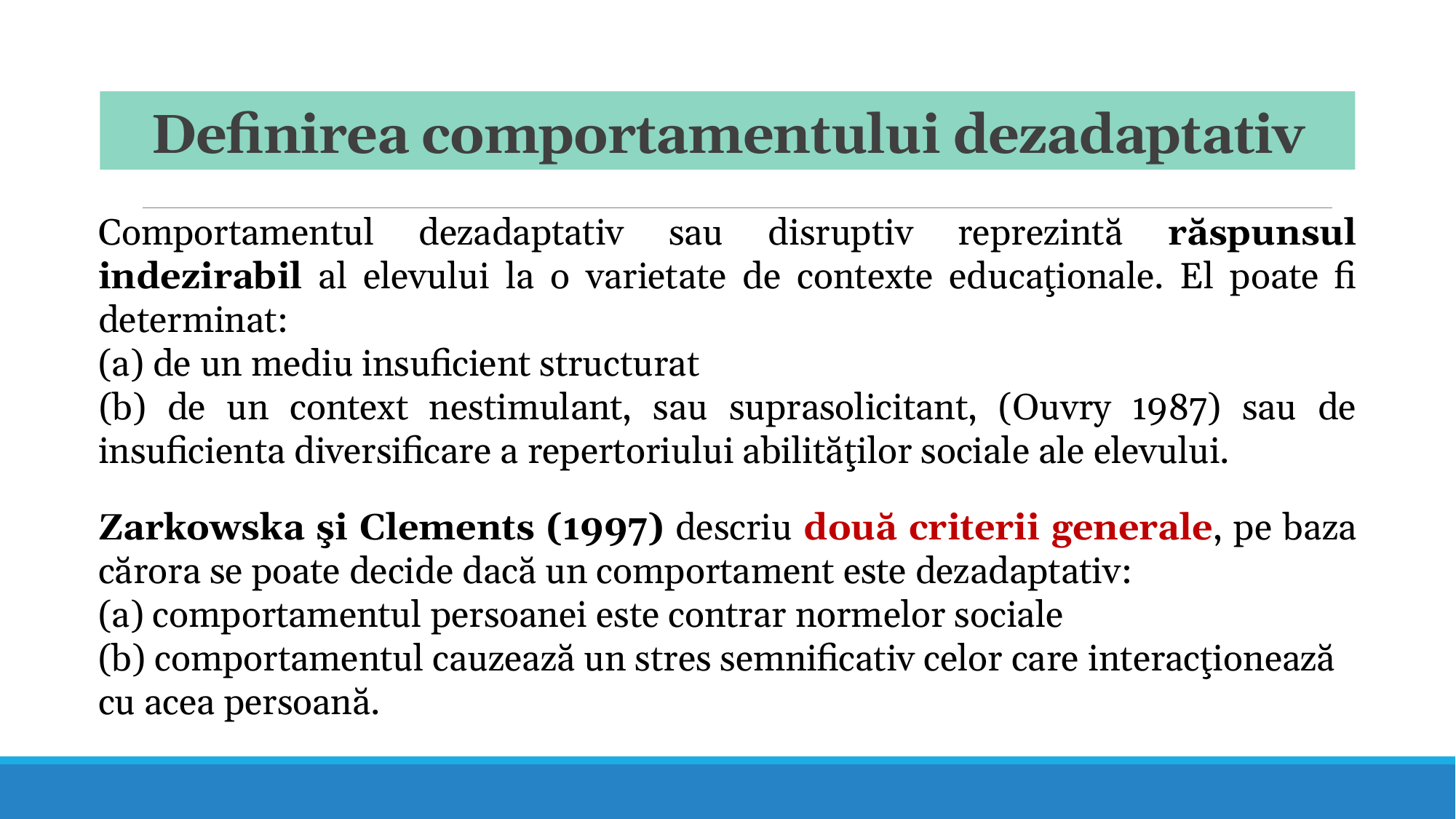

# Definirea comportamentului dezadaptativ
Comportamentul dezadaptativ sau disruptiv reprezintă răspunsul indezirabil al elevului la o varietate de contexte educaţionale. El poate fi determinat:
de un mediu insuficient structurat
 de un context nestimulant, sau suprasolicitant, (Ouvry 1987) sau de insuficienta diversificare a repertoriului abilităţilor sociale ale elevului.

Zarkowska şi Clements (1997) descriu două criterii generale, pe baza cărora se poate decide dacă un comportament este dezadaptativ:
(a) comportamentul persoanei este contrar normelor sociale
(b) comportamentul cauzează un stres semnificativ celor care interacţionează cu acea persoană.